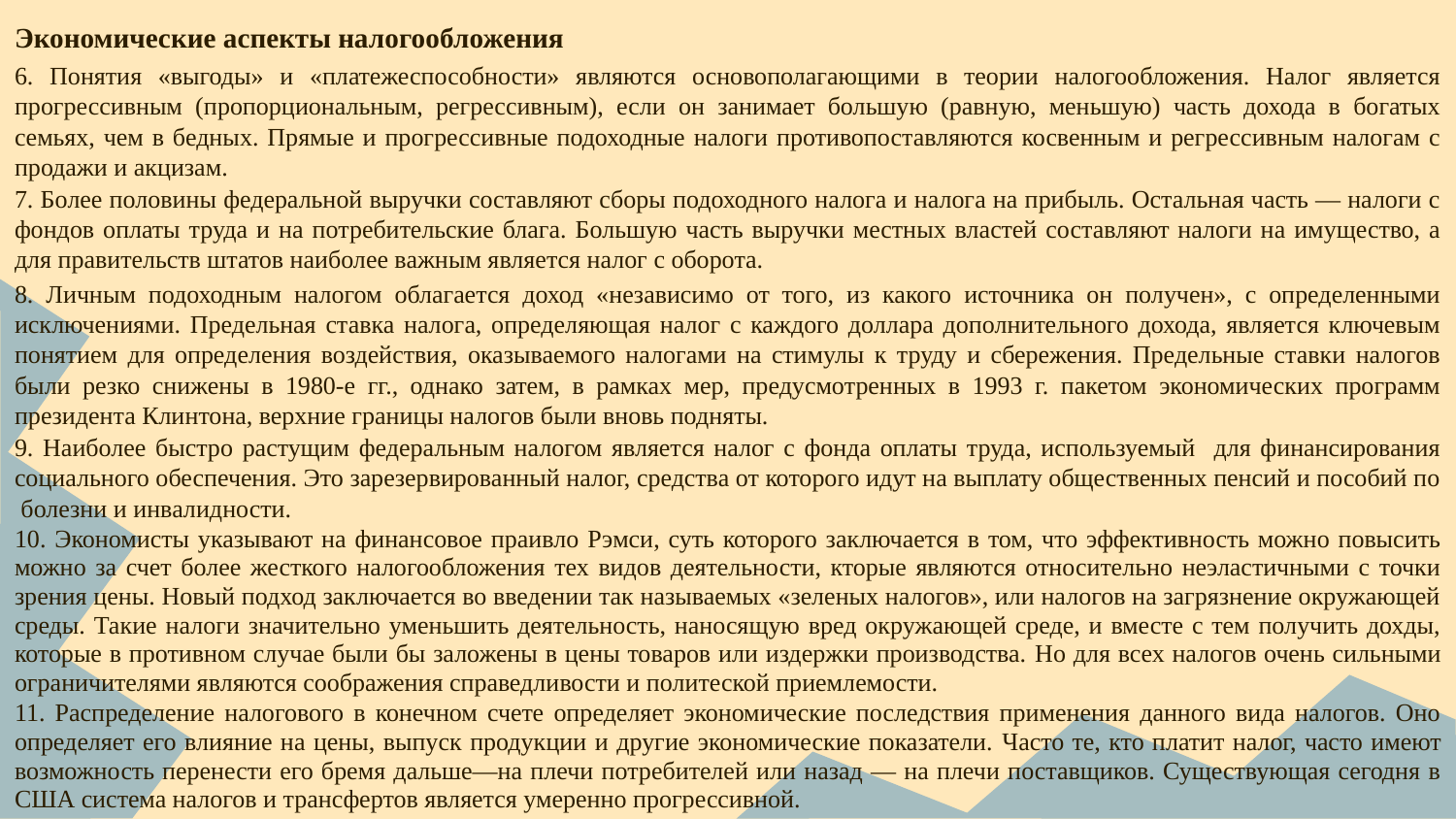

Экономические аспекты налогообложения
6. Понятия «выгоды» и «платежеспособности» являются основополагающими в теории налогообложения. Налог является прогрессивным (пропорциональным, регрессивным), если он занимает большую (равную, меньшую) часть дохода в богатых семьях, чем в бедных. Прямые и прогрессивные подоходные налоги противопоставляются косвенным и регрессивным налогам с продажи и акцизам.
7. Более половины федеральной выручки составляют сборы подоходного налога и налога на прибыль. Остальная часть — налоги с фондов оплаты труда и на потребительские блага. Большую часть выручки местных властей составляют налоги на имущество, а для правительств штатов наиболее важным является налог с оборота.
8. Личным подоходным налогом облагается доход «независимо от того, из какого источника он получен», с определенными исключениями. Предельная ставка налога, определяющая налог с каждого доллара дополнительного дохода, является ключевым понятием для определения воздействия, оказываемого налогами на стимулы к труду и сбережения. Предельные ставки налогов были резко снижены в 1980-е гг., однако затем, в рамках мер, предусмотренных в 1993 г. пакетом экономических программ президента Клинтона, верхние границы налогов были вновь подняты.
9. Наиболее быстро растущим федеральным налогом является налог с фонда оплаты труда, используемый  для финансирования социального обеспечения. Это зарезервированный налог, средства от которого идут на выплату общественных пенсий и пособий по  болезни и инвалидности.
10. Экономисты указывают на финансовое праивло Рэмси, суть которого заключается в том, что эффективность можно повысить можно за счет более жесткого налогообложения тех видов деятельности, кторые являются относительно неэластичными с точки зрения цены. Новый подход заключается во введении так называемых «зеленых налогов», или налогов на загрязнение окружающей среды. Такие налоги значительно уменьшить деятельность, наносящую вред окружающей среде, и вместе с тем получить дохды, которые в противном случае были бы заложены в цены товаров или издержки производства. Но для всех налогов очень сильными ограничителями являются соображения справедливости и политеской приемлемости.
11. Распределение налогового в конечном счете определяет экономические последствия применения данного вида налогов. Оно определяет его влияние на цены, выпуск продукции и другие экономические показатели. Часто те, кто платит налог, часто имеют возможность перенести его бремя дальше—на плечи потребителей или назад — на плечи поставщиков. Существующая сегодня в США система налогов и трансфертов является умеренно прогрессивной.